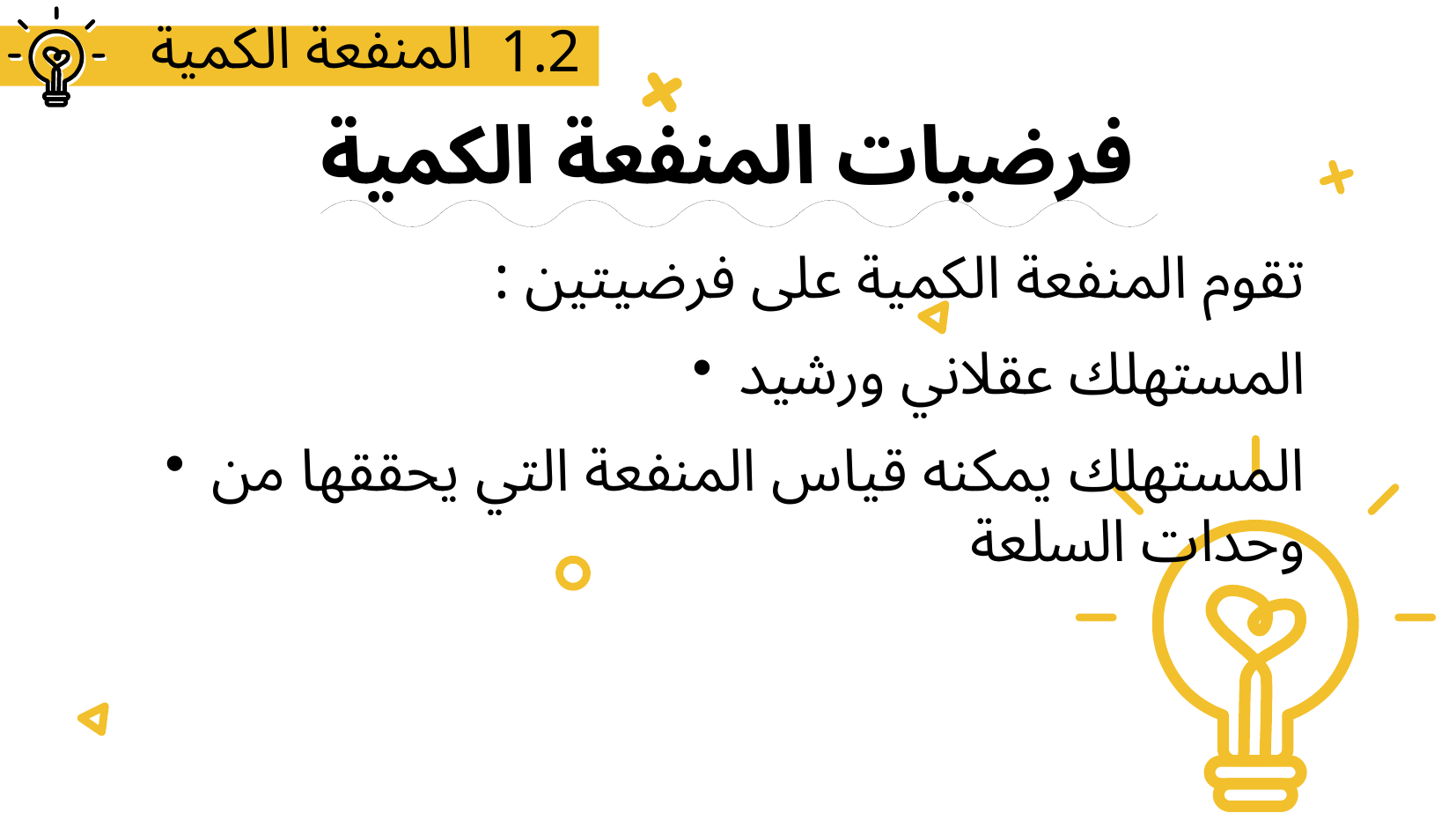

المنفعة الكمية
1.2

# فرضيات المنفعة الكمية
: تقوم المنفعة الكمية على فرضيتين
المستهلك عقلاني ورشيد
المستهلك يمكنه قياس المنفعة التي يحققها من وحدات السلعة